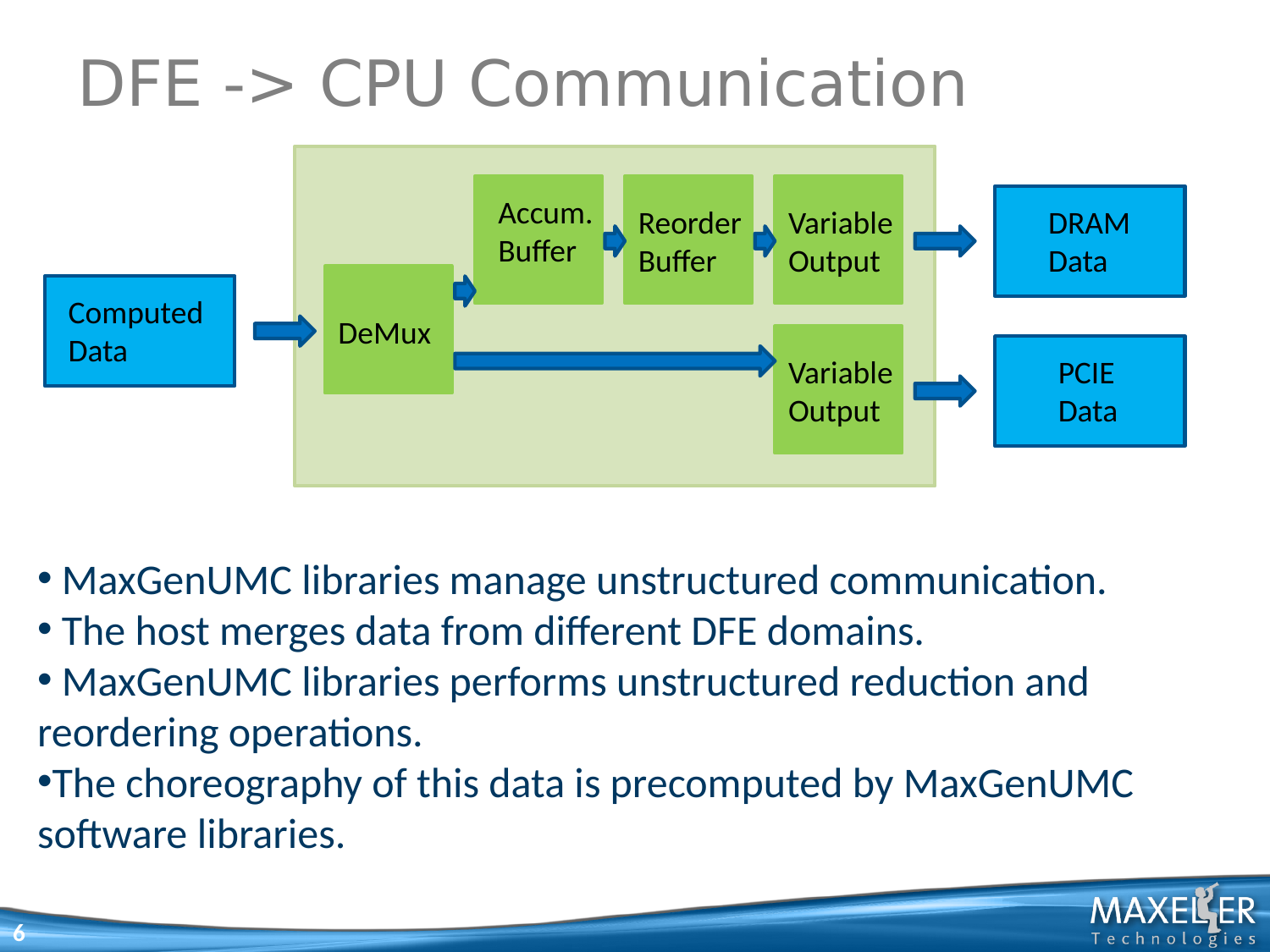

# DFE -> CPU Communication

Accum.
Buffer

Reorder
Buffer
Variable
Output
DRAM
Data

Computed
Data
DeMux

Variable
Output
PCIE
Data

 MaxGenUMC libraries manage unstructured communication.
 The host merges data from different DFE domains.
 MaxGenUMC libraries performs unstructured reduction and reordering operations.
The choreography of this data is precomputed by MaxGenUMC software libraries.